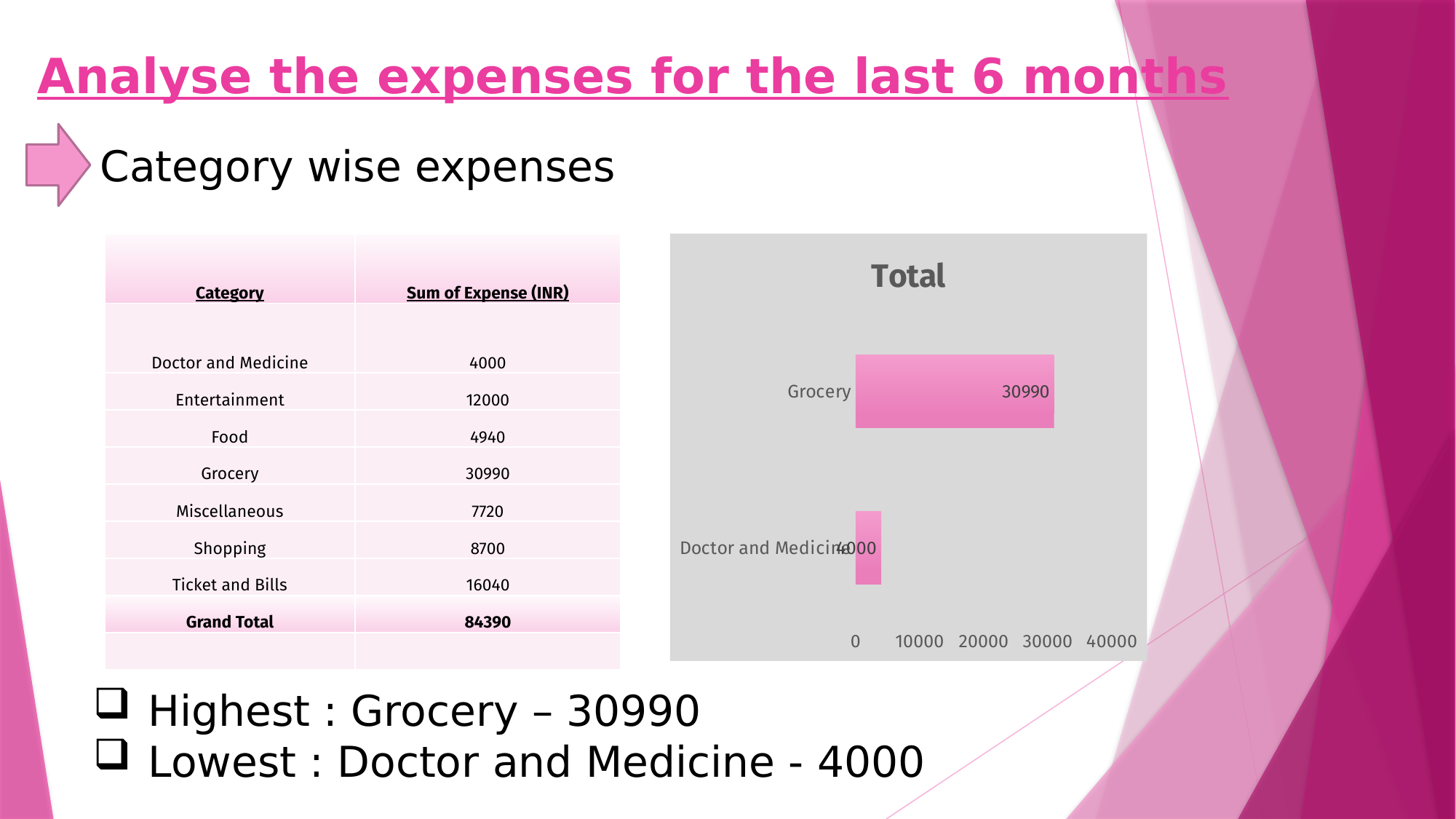

# Analyse the expenses for the last 6 months
Category wise expenses

| Category | Sum of Expense (INR) |
| --- | --- |
| Doctor and Medicine | 4000 |
| Entertainment | 12000 |
| Food | 4940 |
| Grocery | 30990 |
| Miscellaneous | 7720 |
| Shopping | 8700 |
| Ticket and Bills | 16040 |
| Grand Total | 84390 |
|  |  |

### Chart:

| Category | Total |
|---|---|
| Doctor and Medicine | 4000.0 |
| Grocery | 30990.0 |
Highest : Grocery – 30990
Lowest : Doctor and Medicine - 4000